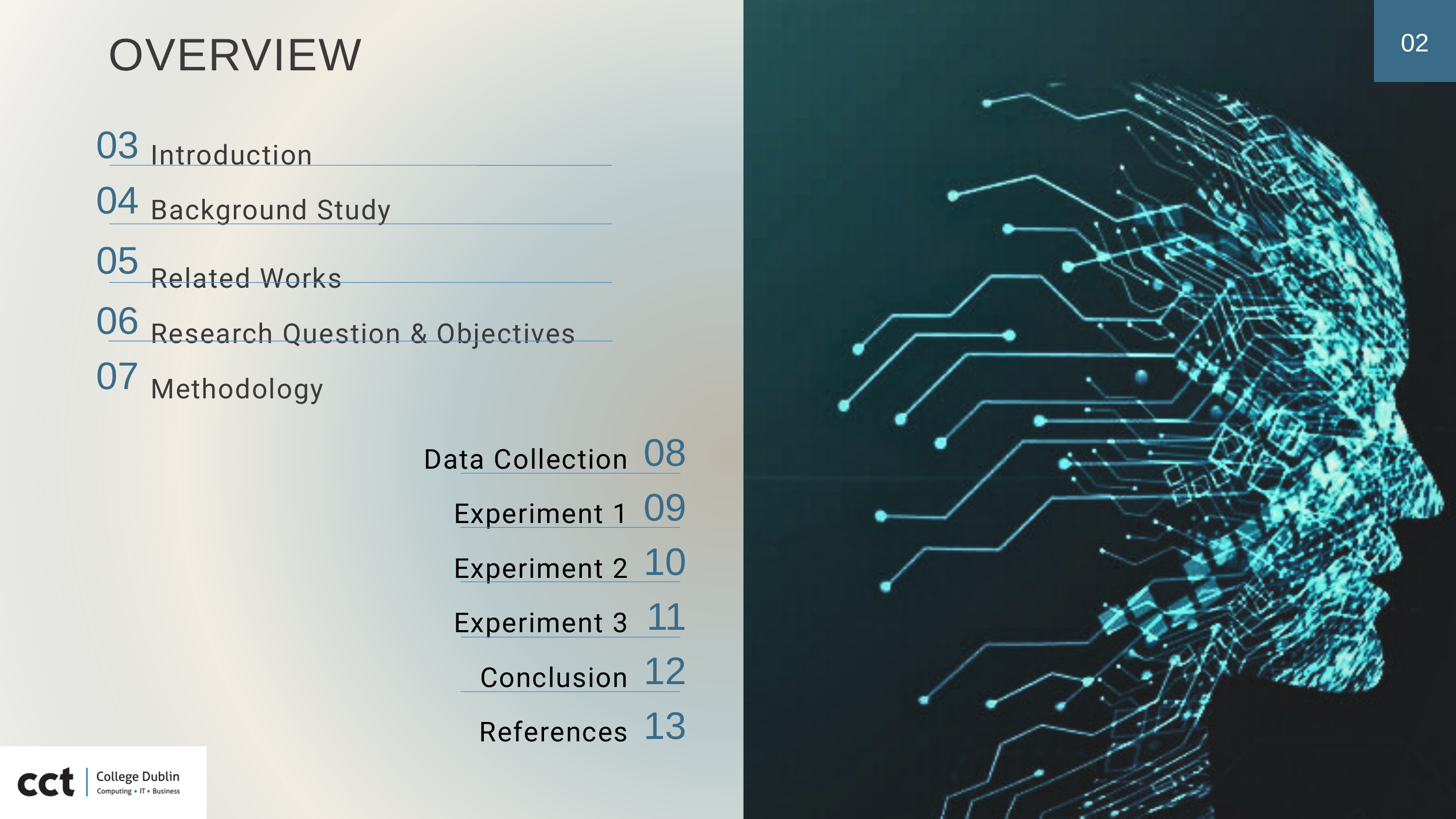

02
OVERVIEW
Introduction
Background Study
Related Works
Research Question & Objectives
Methodology

03

04

05

06

07
Data Collection
Experiment 1
Experiment 2
Experiment 3
Conclusion
References
08

09

10

11

12

13